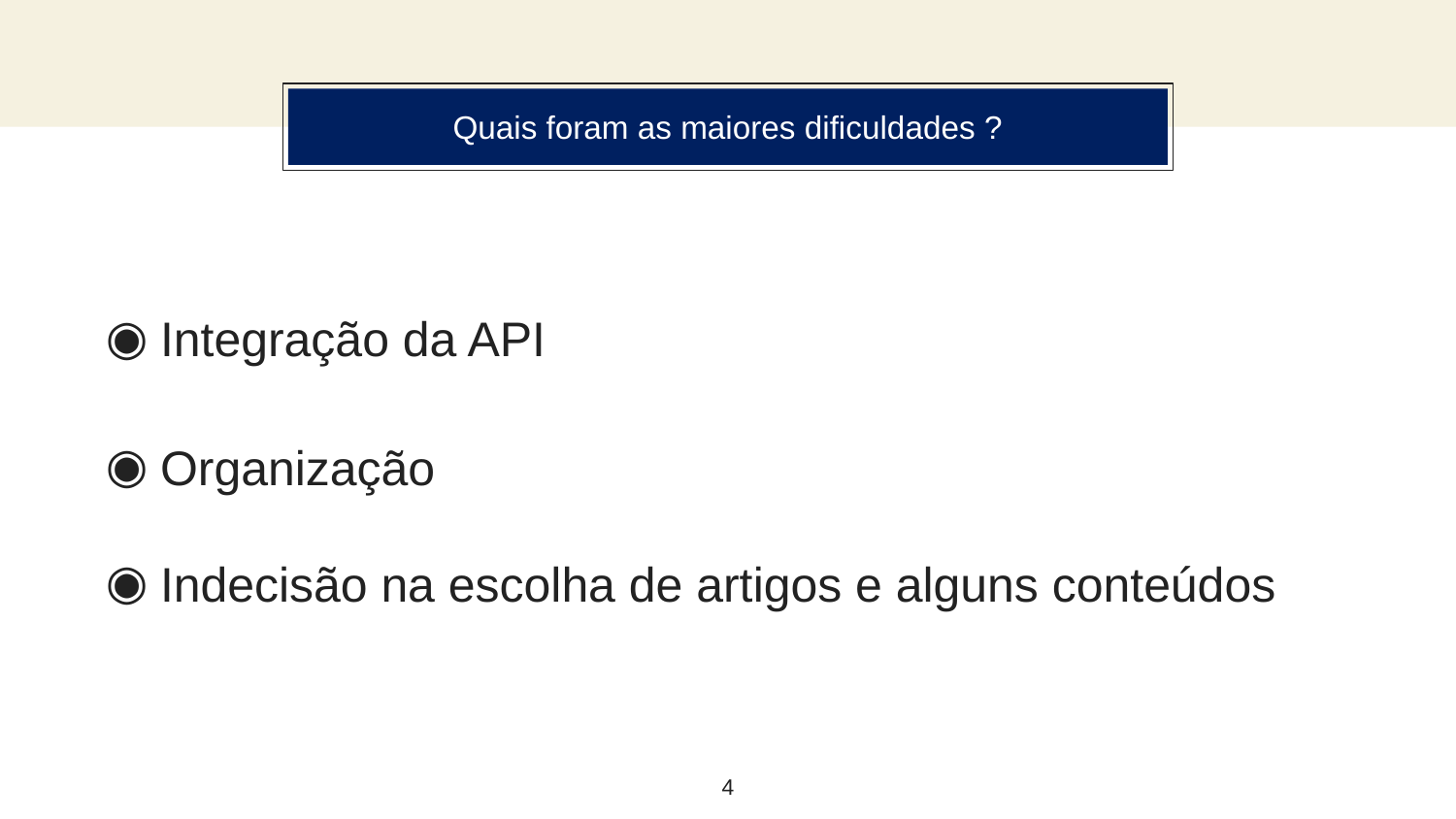

# Quais foram as maiores dificuldades ?

Integração da API

Organização

Indecisão na escolha de artigos e alguns conteúdos

4